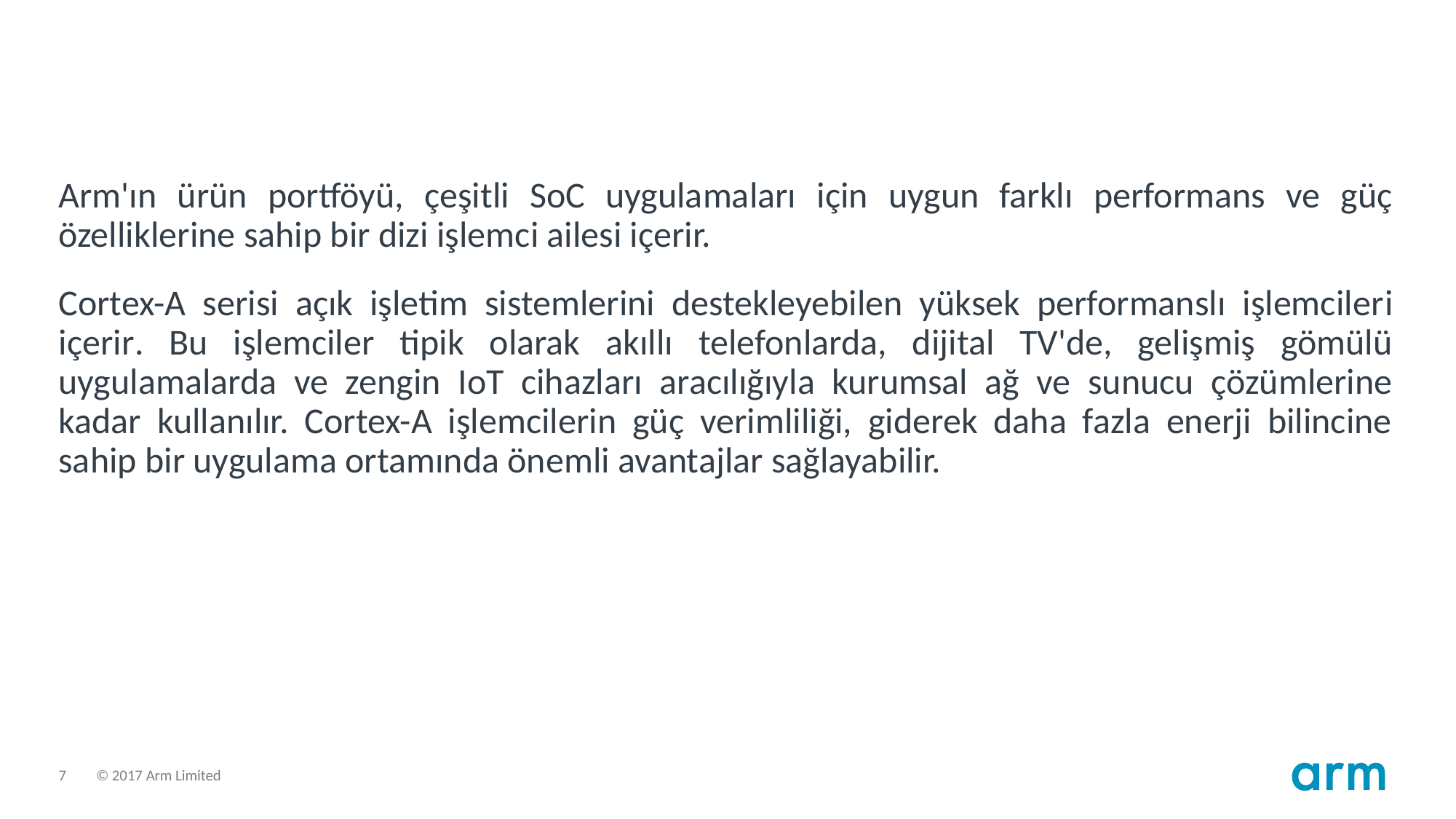

Arm'ın ürün portföyü, çeşitli SoC uygulamaları için uygun farklı performans ve güç özelliklerine sahip bir dizi işlemci ailesi içerir.
Cortex-A serisi açık işletim sistemlerini destekleyebilen yüksek performanslı işlemcileri içerir. Bu işlemciler tipik olarak akıllı telefonlarda, dijital TV'de, gelişmiş gömülü uygulamalarda ve zengin IoT cihazları aracılığıyla kurumsal ağ ve sunucu çözümlerine kadar kullanılır. Cortex-A işlemcilerin güç verimliliği, giderek daha fazla enerji bilincine sahip bir uygulama ortamında önemli avantajlar sağlayabilir.